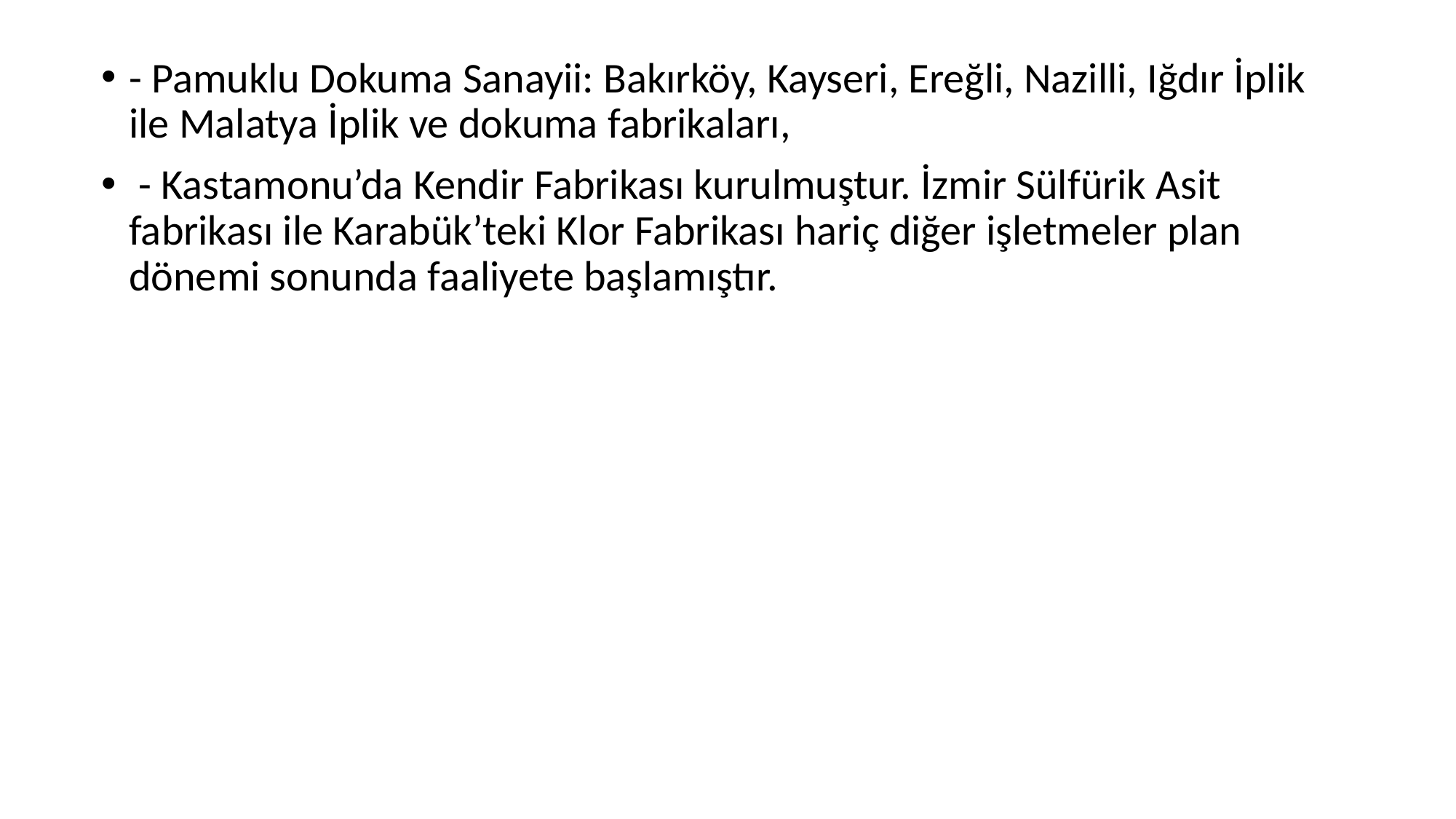

- Pamuklu Dokuma Sanayii: Bakırköy, Kayseri, Ereğli, Nazilli, Iğdır İplik ile Malatya İplik ve dokuma fabrikaları,
 - Kastamonu’da Kendir Fabrikası kurulmuştur. İzmir Sülfürik Asit fabrikası ile Karabük’teki Klor Fabrikası hariç diğer işletmeler plan dönemi sonunda faaliyete başlamıştır.